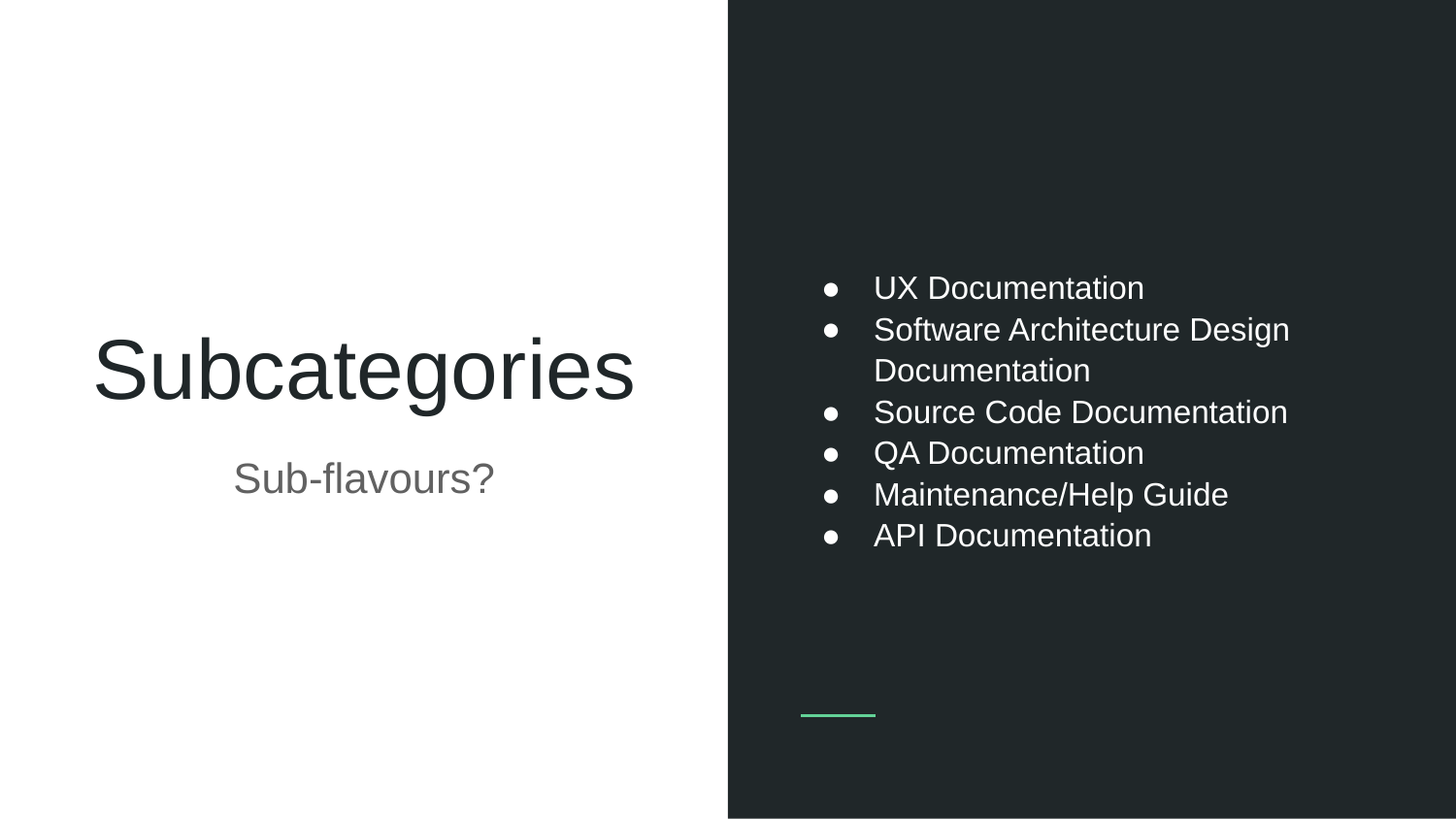

UX Documentation
Software Architecture Design Documentation
Source Code Documentation
QA Documentation
Maintenance/Help Guide
API Documentation
# Subcategories
Sub-flavours?